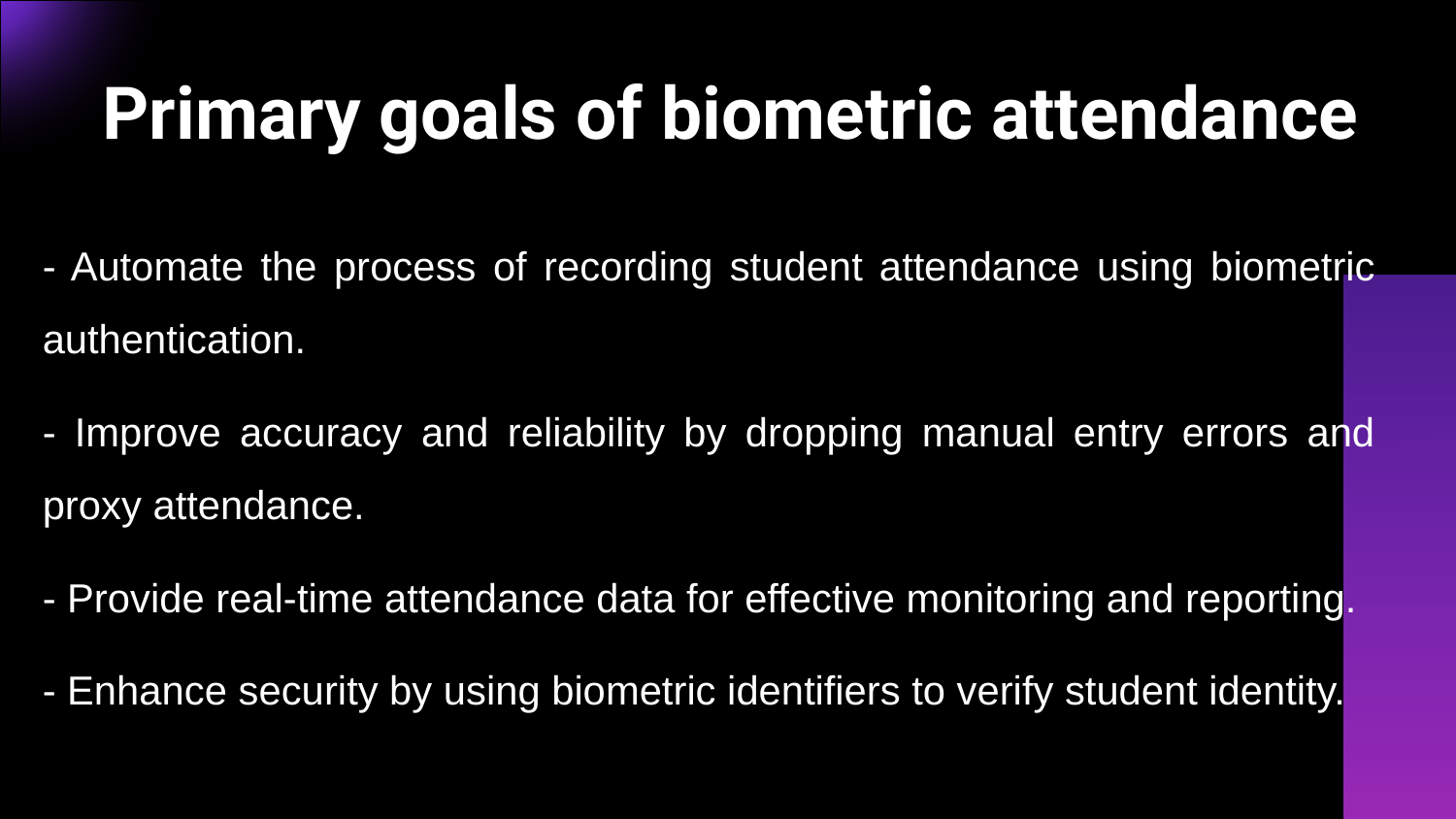

# Primary goals of biometric attendance
- Automate the process of recording student attendance using biometric authentication.
- Improve accuracy and reliability by dropping manual entry errors and proxy attendance.
- Provide real-time attendance data for effective monitoring and reporting.
- Enhance security by using biometric identifiers to verify student identity.